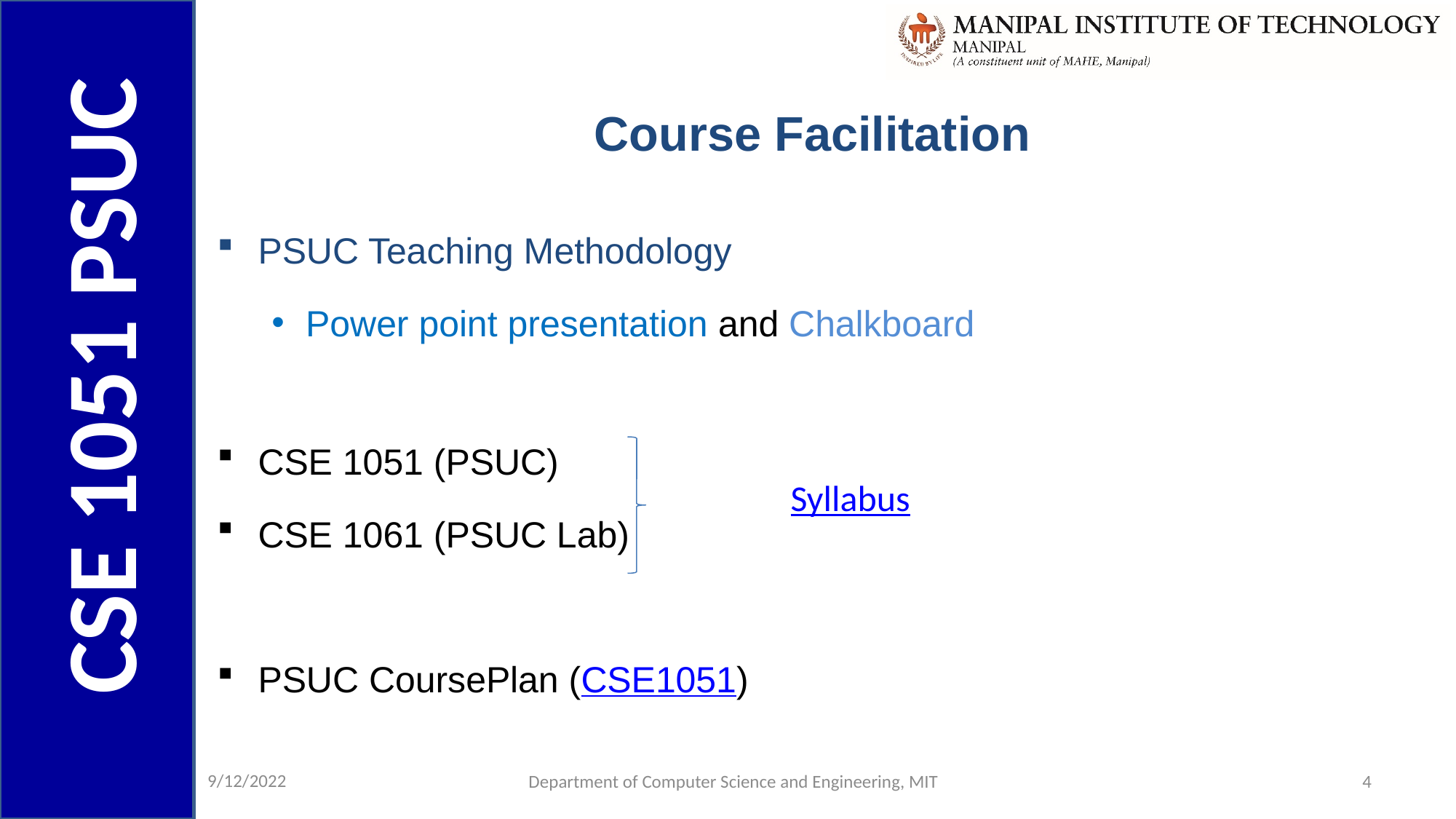

# Course Facilitation
PSUC Teaching Methodology
Power point presentation and Chalkboard

CSE 1051 (PSUC)
CSE 1061 (PSUC Lab)

PSUC CoursePlan (CSE1051)

Syllabus
9/12/2022
Department of Computer Science and Engineering, MIT
4